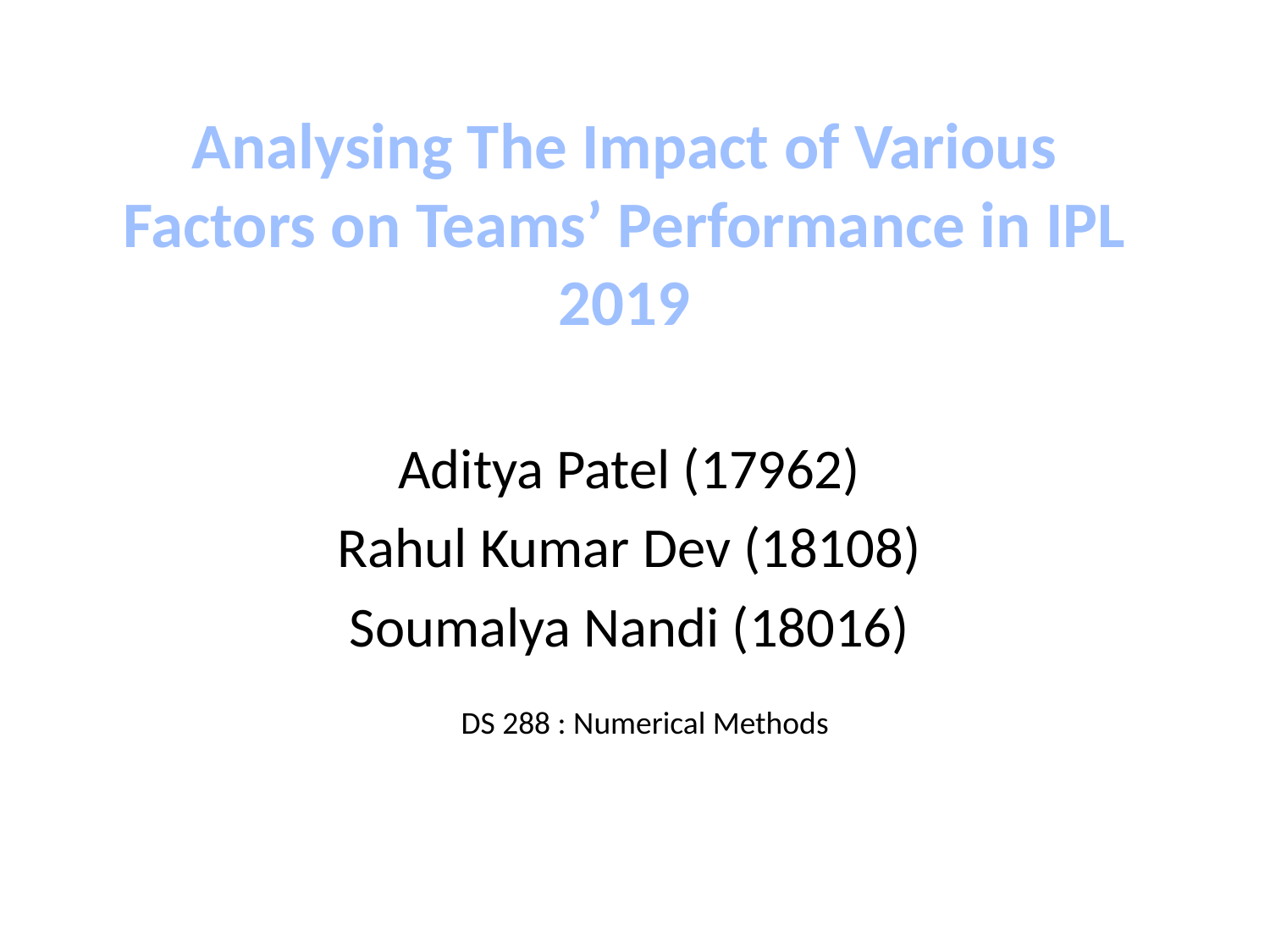

# Analysing The Impact of Various Factors on Teams’ Performance in IPL 2019
Aditya Patel (17962)
Rahul Kumar Dev (18108)
Soumalya Nandi (18016)
DS 288 : Numerical Methods